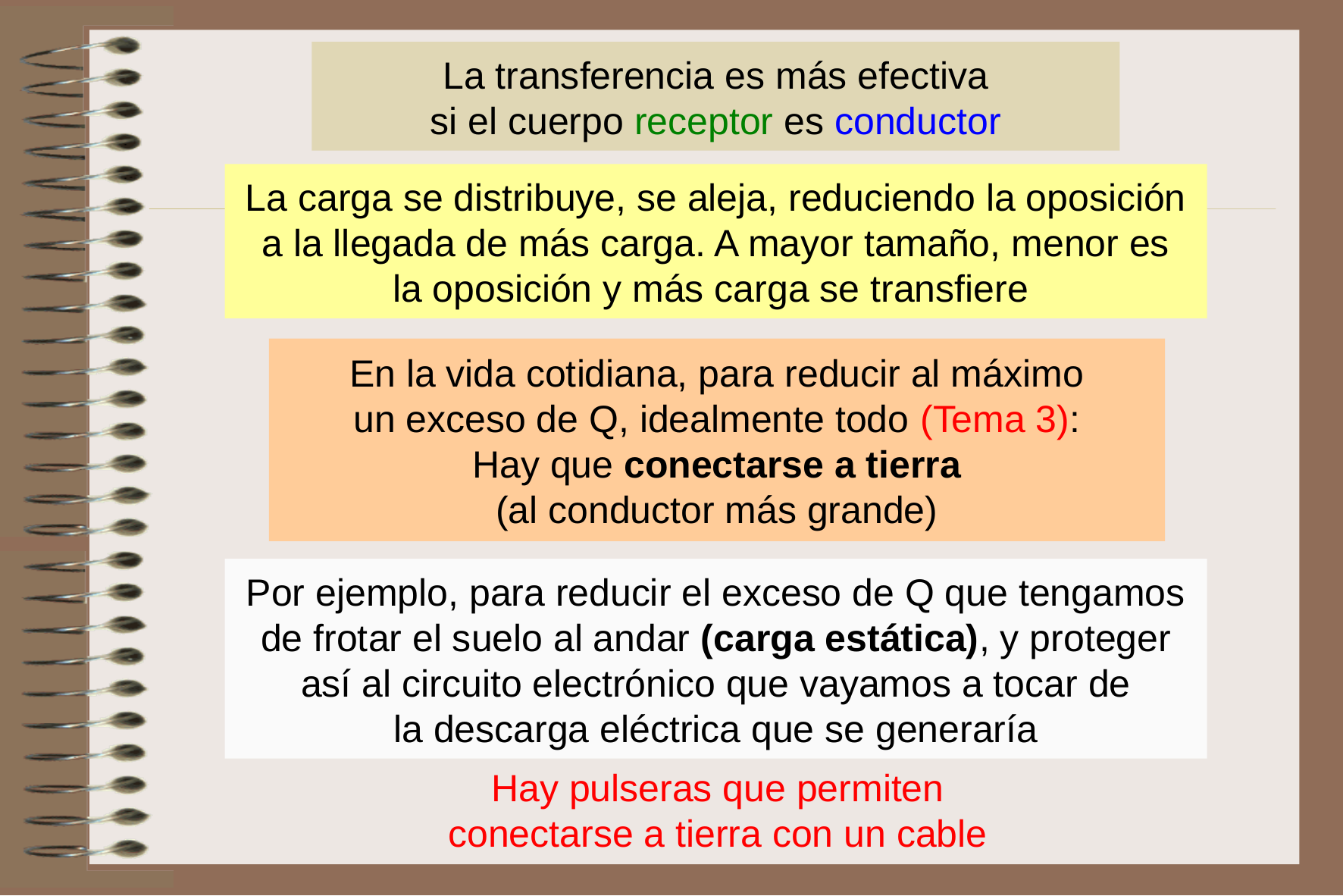

La transferencia es más efectiva
si el cuerpo receptor es conductor
La carga se distribuye, se aleja, reduciendo la oposición a la llegada de más carga. A mayor tamaño, menor es
la oposición y más carga se transfiere
En la vida cotidiana, para reducir al máximo
un exceso de Q, idealmente todo (Tema 3):
Hay que conectarse a tierra
(al conductor más grande)
Por ejemplo, para reducir el exceso de Q que tengamos de frotar el suelo al andar (carga estática), y proteger así al circuito electrónico que vayamos a tocar de
la descarga eléctrica que se generaría
Hay pulseras que permiten conectarse a tierra con un cable